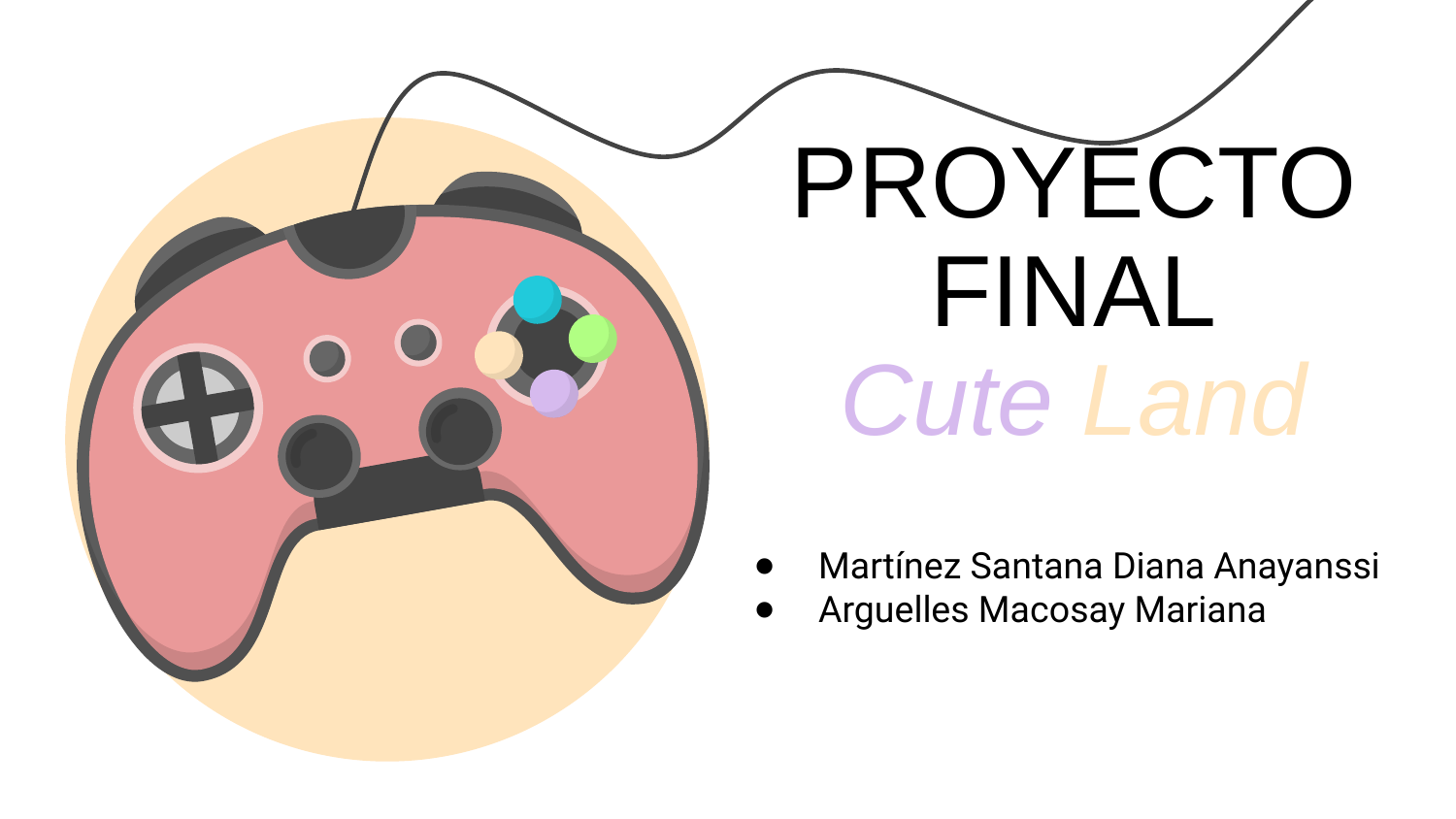

# PROYECTO FINAL
Cute Land
Martínez Santana Diana Anayanssi
Arguelles Macosay Mariana